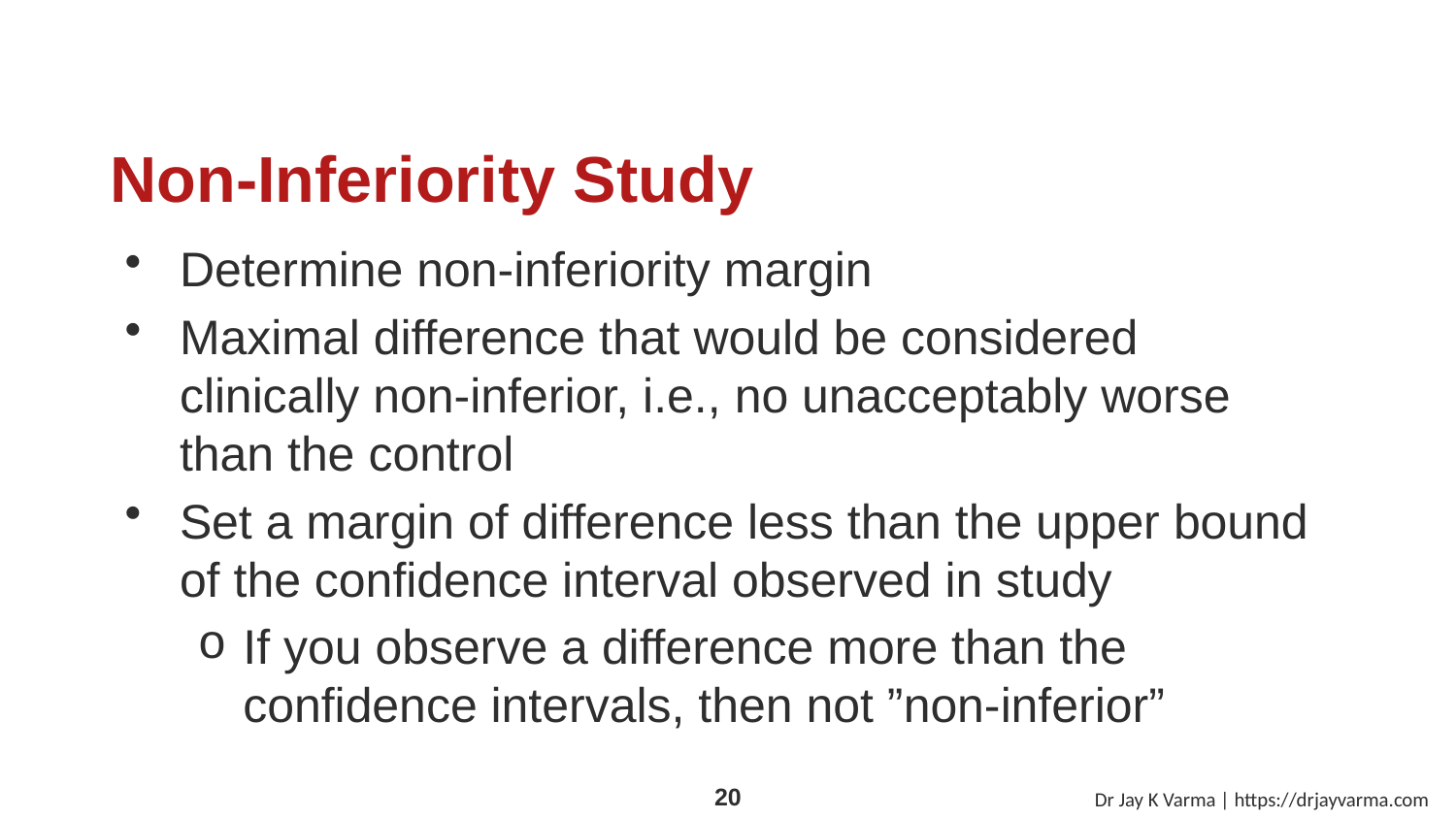

# Non-Inferiority Study
Determine non-inferiority margin
Maximal difference that would be considered clinically non-inferior, i.e., no unacceptably worse than the control
Set a margin of difference less than the upper bound of the confidence interval observed in study
If you observe a difference more than the confidence intervals, then not ”non-inferior”

Dr Jay K Varma | https://drjayvarma.com